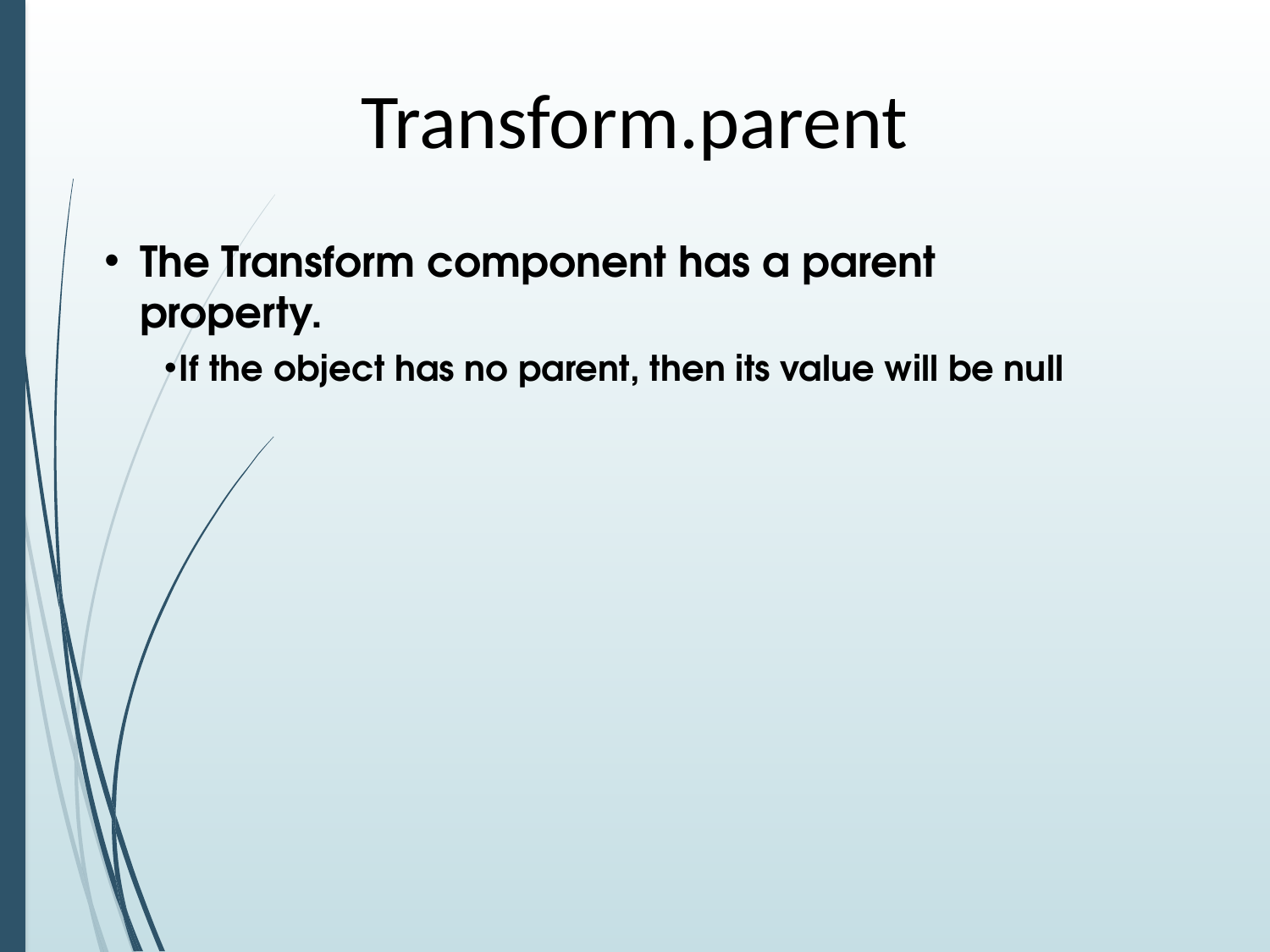

# Transform.parent
The Transform component has a parent property.
If the object has no parent, then its value will be null